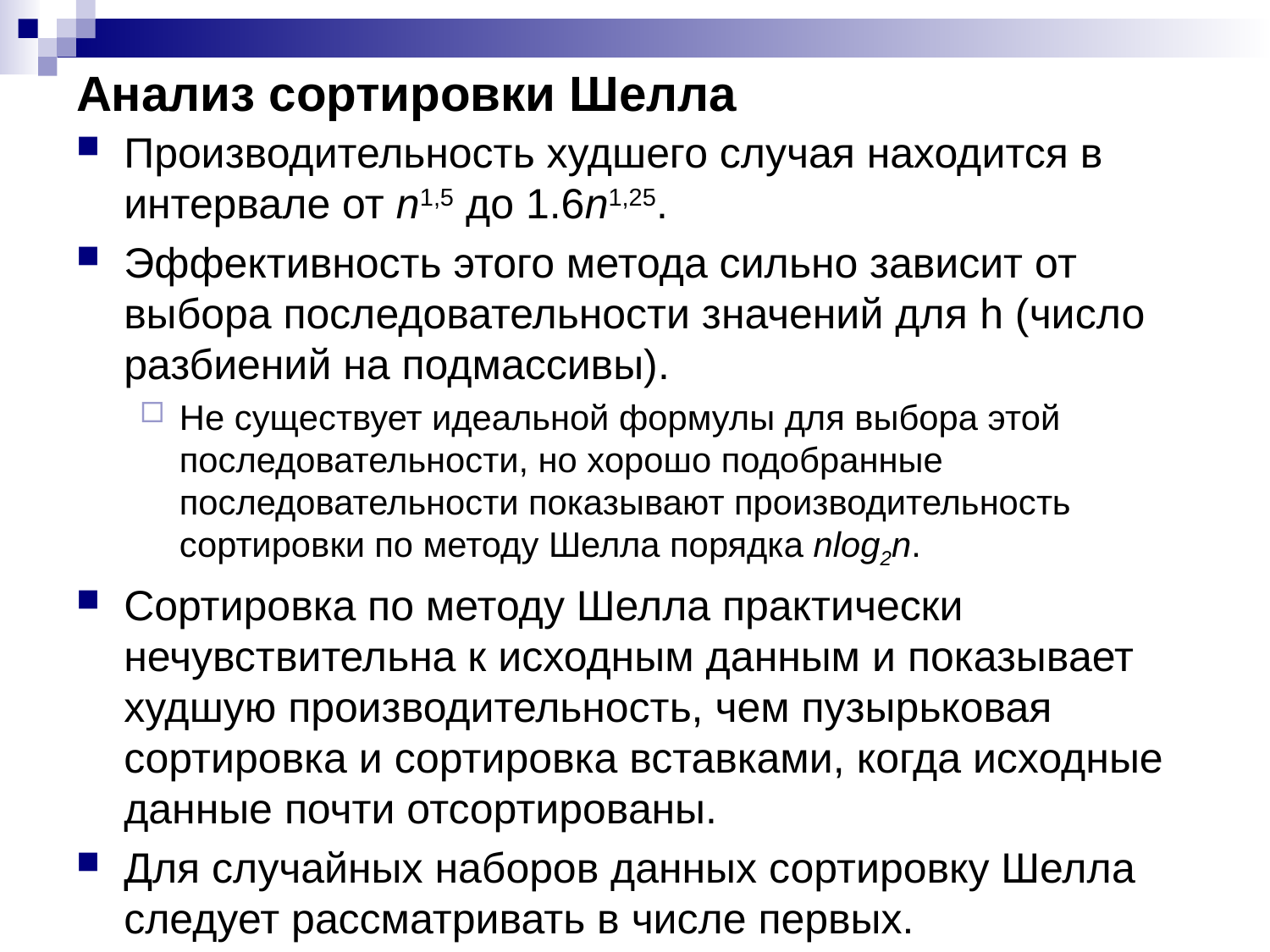

# Анализ сортировки Шелла
Производительность худшего случая находится в интервале от n1,5 до 1.6n1,25.
Эффективность этого метода сильно зависит от выбора последовательности значений для h (число разбиений на подмассивы).
Не существует идеальной формулы для выбора этой последовательности, но хорошо подобранные последовательности показывают производительность сортировки по методу Шелла порядка nlog2n.
Сортировка по методу Шелла практически нечувствительна к исходным данным и показывает худшую производительность, чем пузырьковая сортировка и сортировка вставками, когда исходные данные почти отсортированы.
Для случайных наборов данных сортировку Шелла следует рассматривать в числе первых.